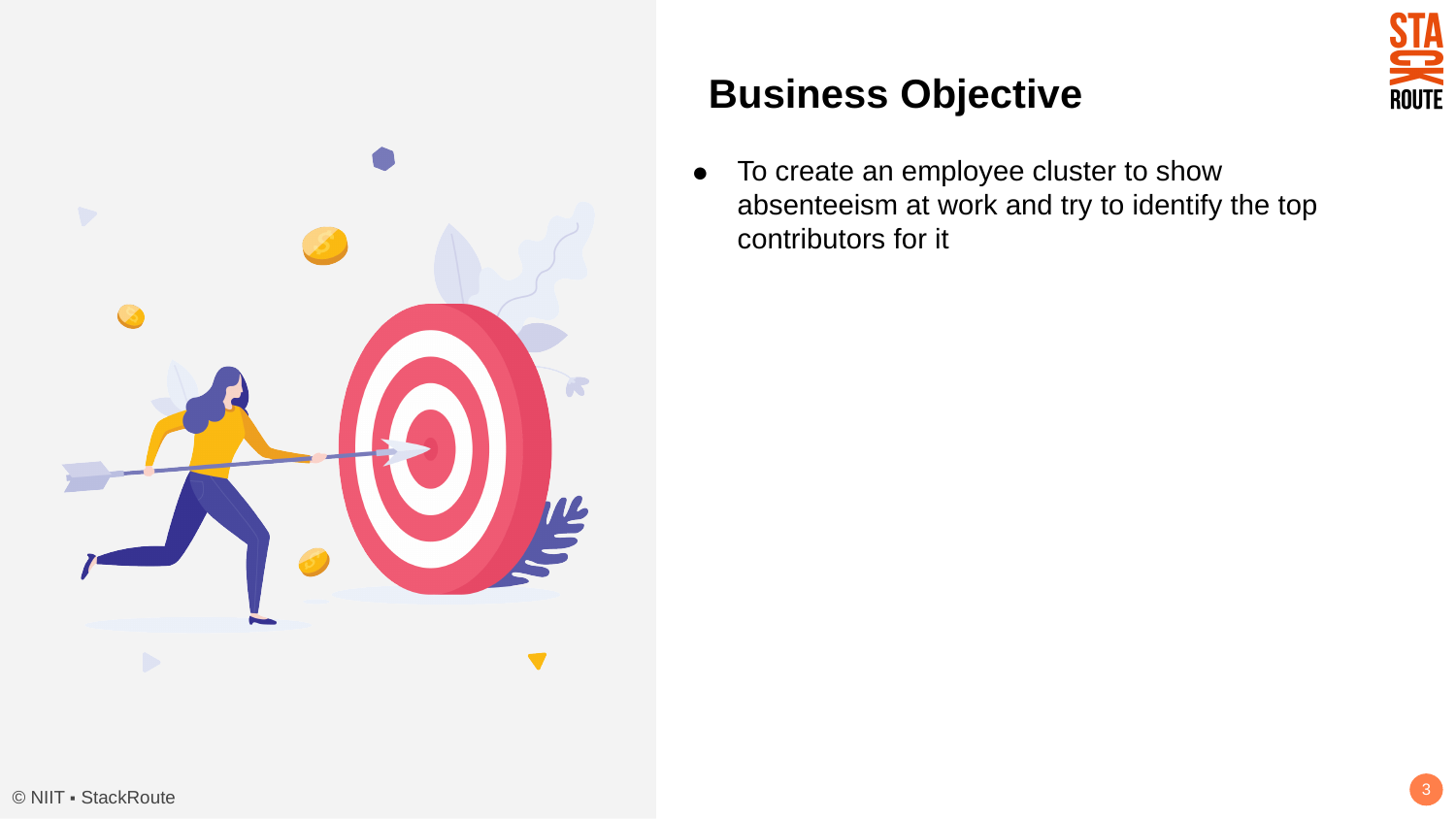

Business Objective
To create an employee cluster to show absenteeism at work and try to identify the top contributors for it